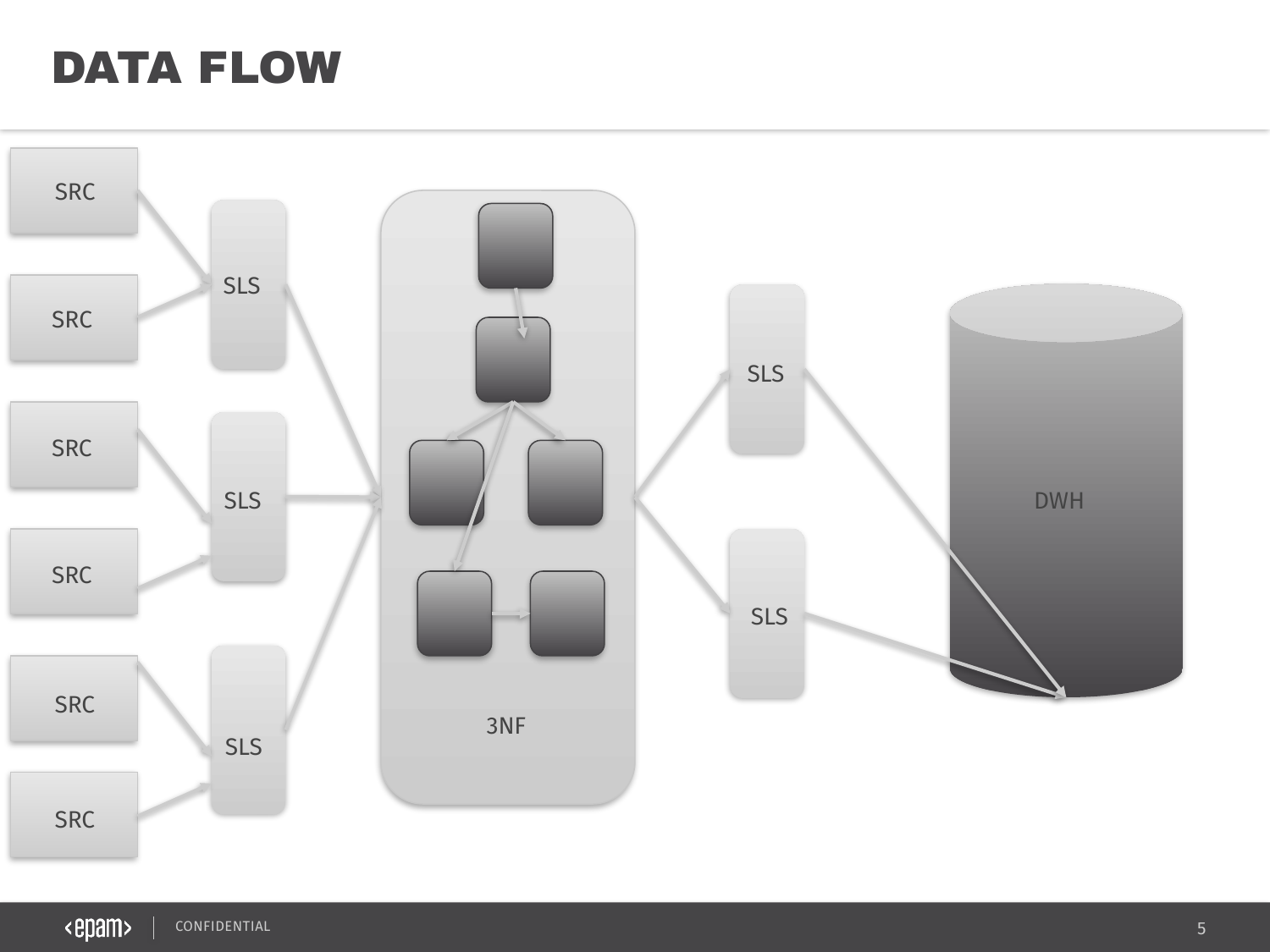

DATA FLOW

SRC

SLS

SRC

SLS

SRC

SLS
DWH

SRC

SLS

SRC
3NF
SLS

SRC